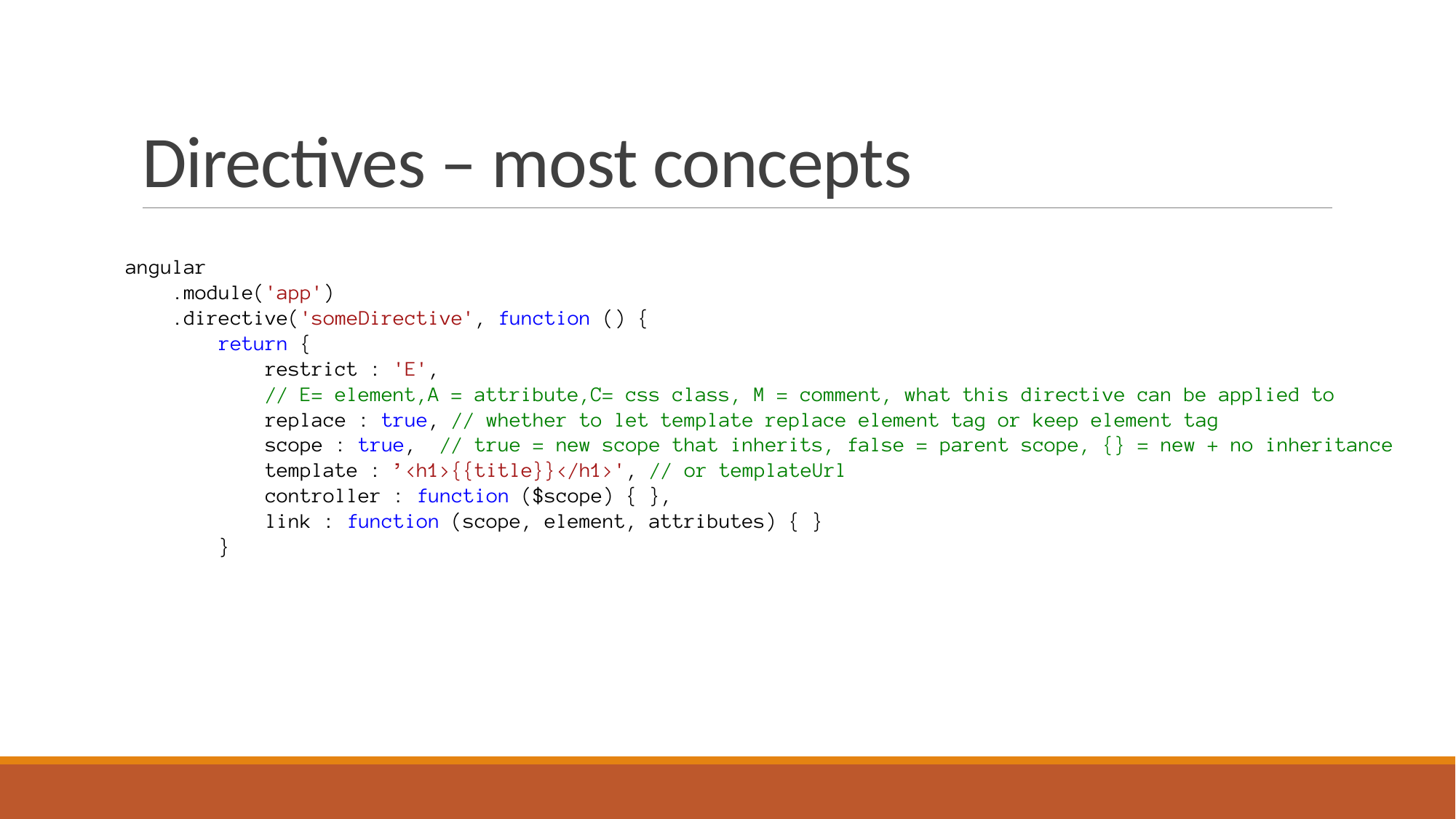

# Directives – most concepts
angular
    .module('app')
    .directive('someDirective', function () {
        return {
            restrict : 'E',
            // E= element,A = attribute,C= css class, M = comment, what this directive can be applied to
            replace : true, // whether to let template replace element tag or keep element tag
            scope : true,  // true = new scope that inherits, false = parent scope, {} = new + no inheritance
            template : ’<h1>{{title}}</h1>', // or templateUrl
            controller : function ($scope) { },
            link : function (scope, element, attributes) { }
        }